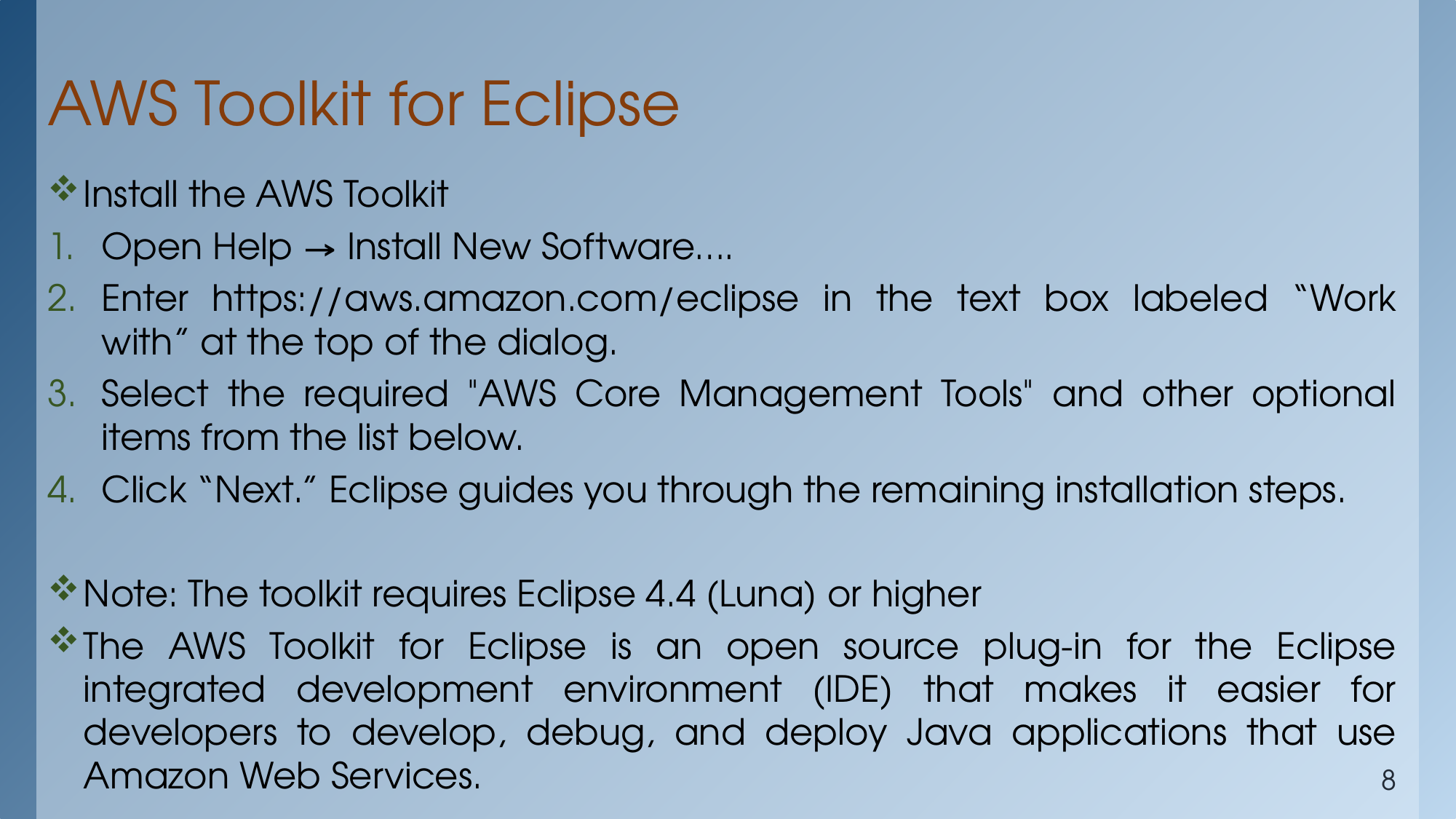

# AWS Toolkit for Eclipse
Install the AWS Toolkit
Open Help → Install New Software….
Enter https://aws.amazon.com/eclipse in the text box labeled “Work with” at the top of the dialog.
Select the required "AWS Core Management Tools" and other optional items from the list below.
Click “Next.” Eclipse guides you through the remaining installation steps.

Note: The toolkit requires Eclipse 4.4 (Luna) or higher
The AWS Toolkit for Eclipse is an open source plug-in for the Eclipse integrated development environment (IDE) that makes it easier for developers to develop, debug, and deploy Java applications that use Amazon Web Services.
8